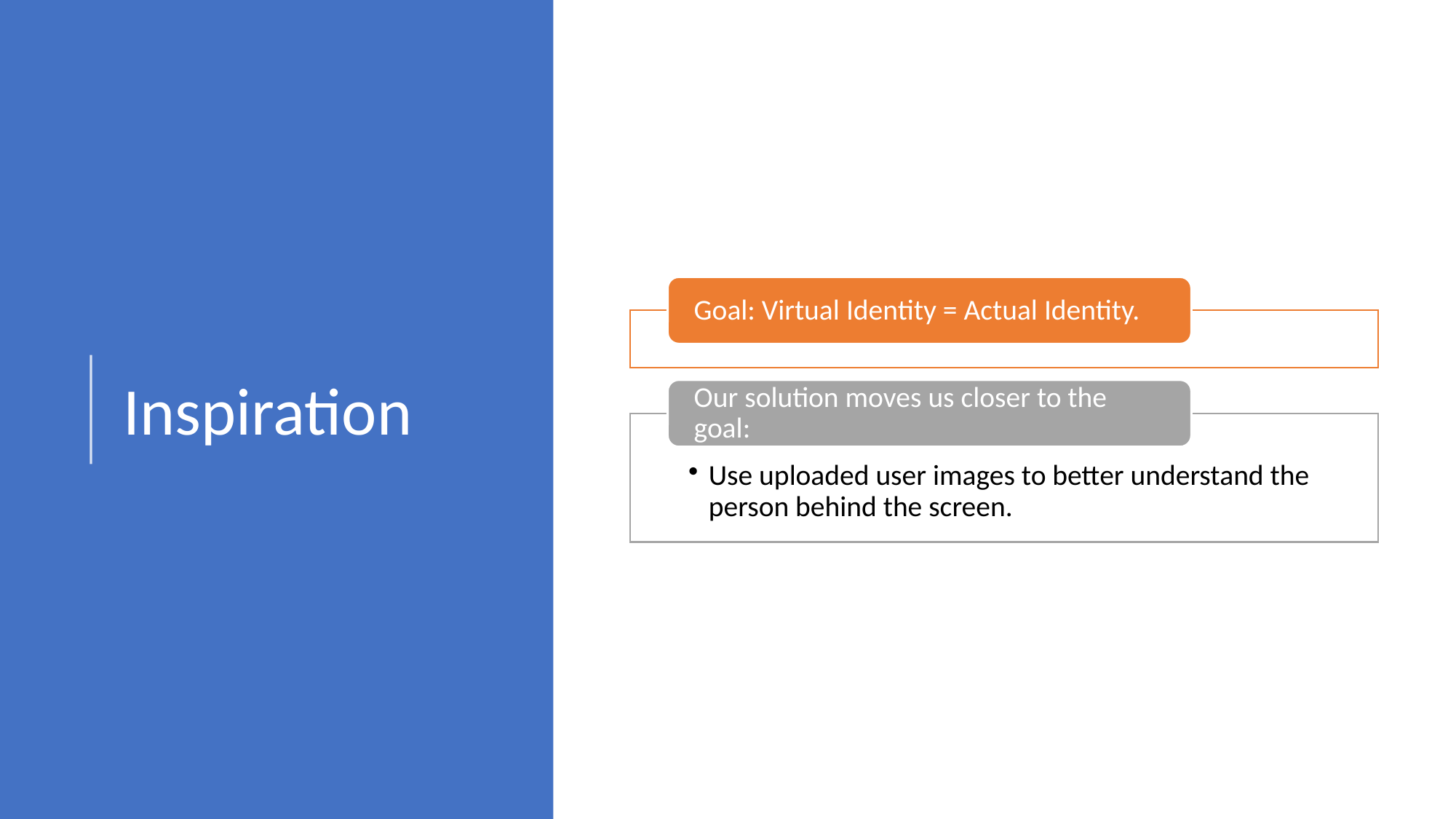

Goal: Virtual Identity = Actual Identity.
Use uploaded user images to better understand the person behind the screen.
Our solution moves us closer to the goal:
# Inspiration